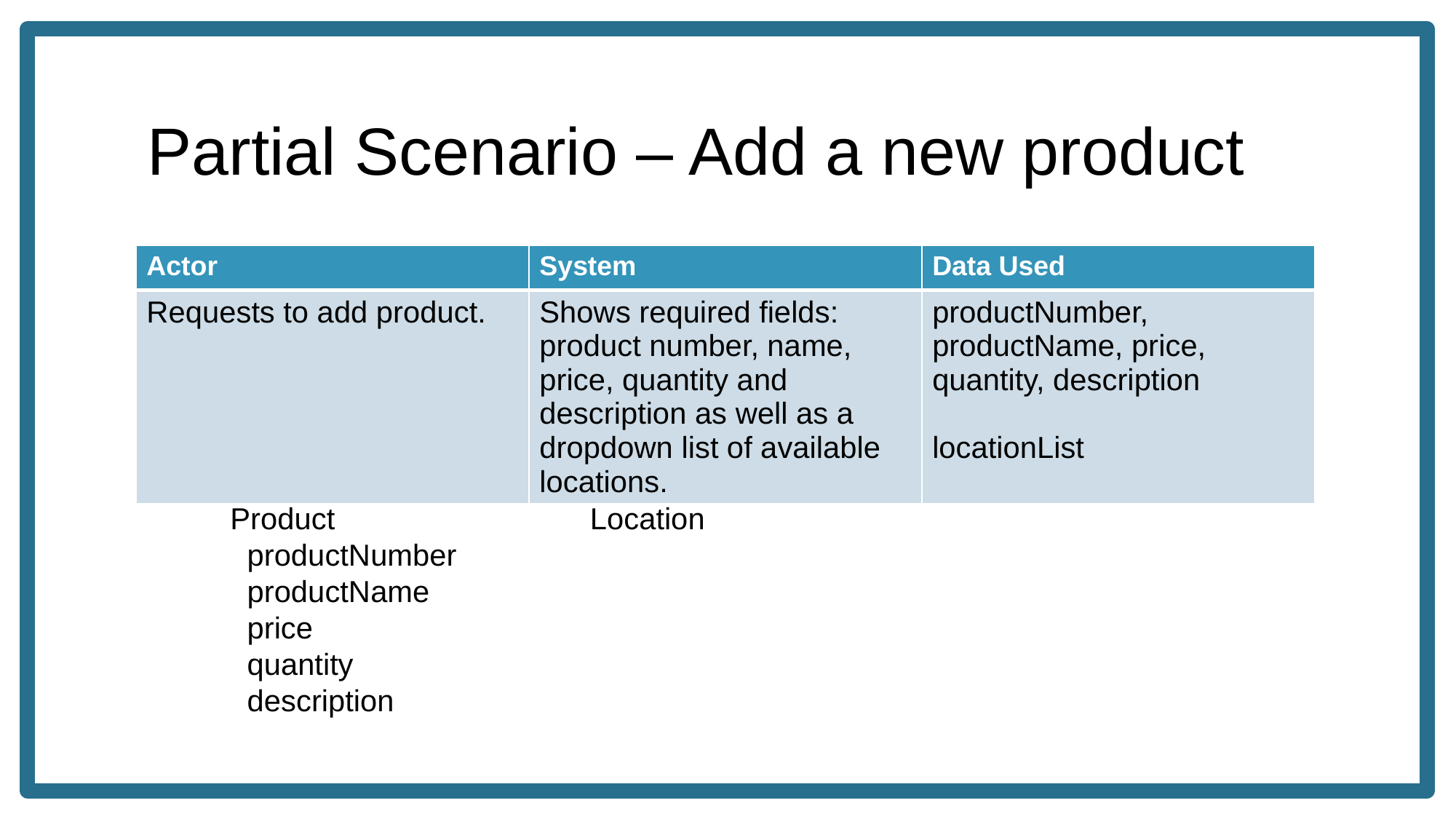

# Partial Scenario – Add a new product
| Actor | System | Data Used |
| --- | --- | --- |
| Requests to add product. | Shows required fields: product number, name, price, quantity and description as well as a dropdown list of available locations. | productNumber, productName, price, quantity, description   locationList |
Product
  productNumber
  productName
  price
  quantity
  description
Location